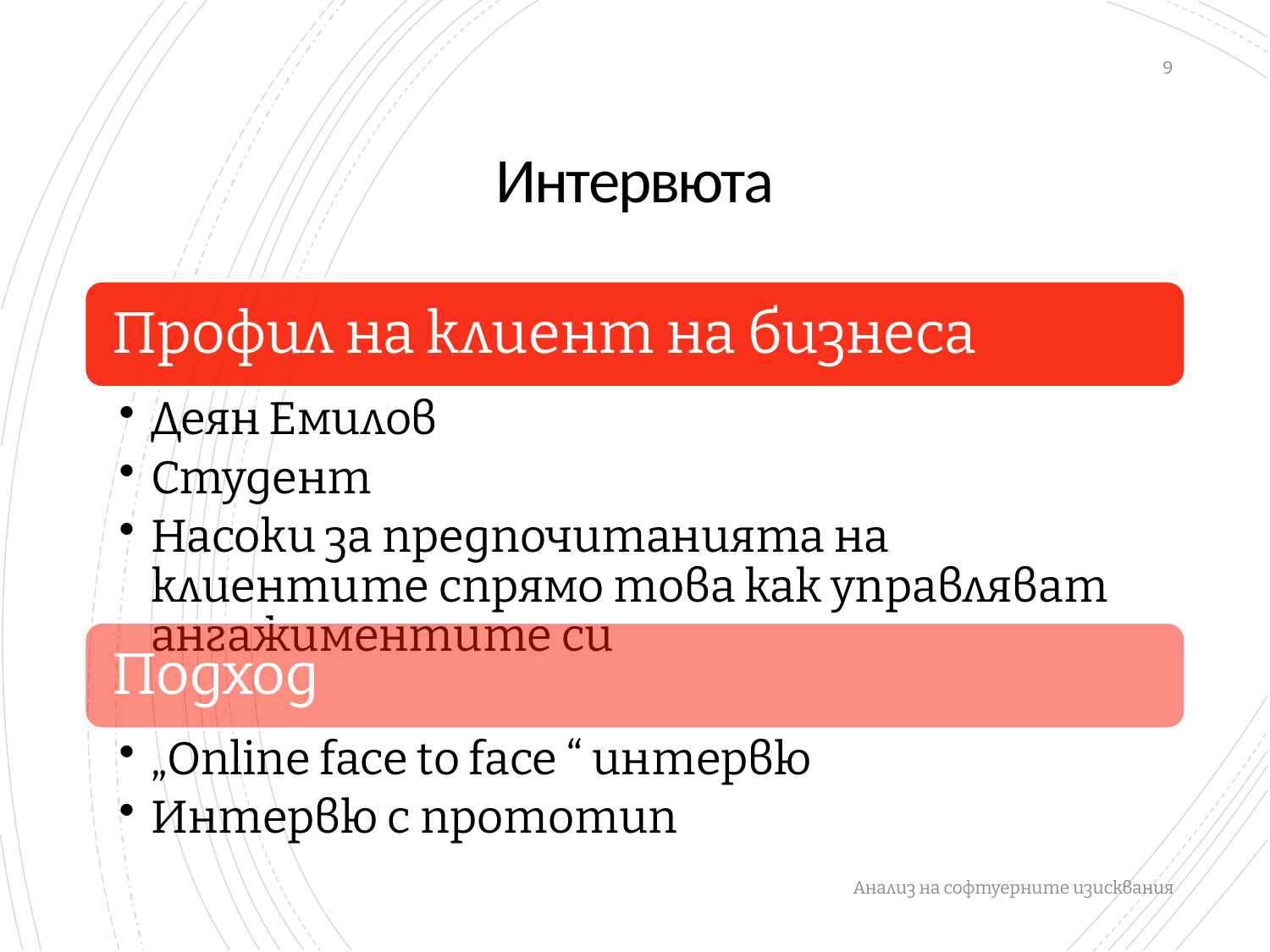

9
# Интервюта
Профил на клиент на бизнеса
Деян Емилов
Студент
Насоки за предпочитанията на клиентите спрямо това как управляват ангажиментите си
Подход
„Online face to face “ интервю
Интервю с прототип
Анализ на софтуерните изисквания